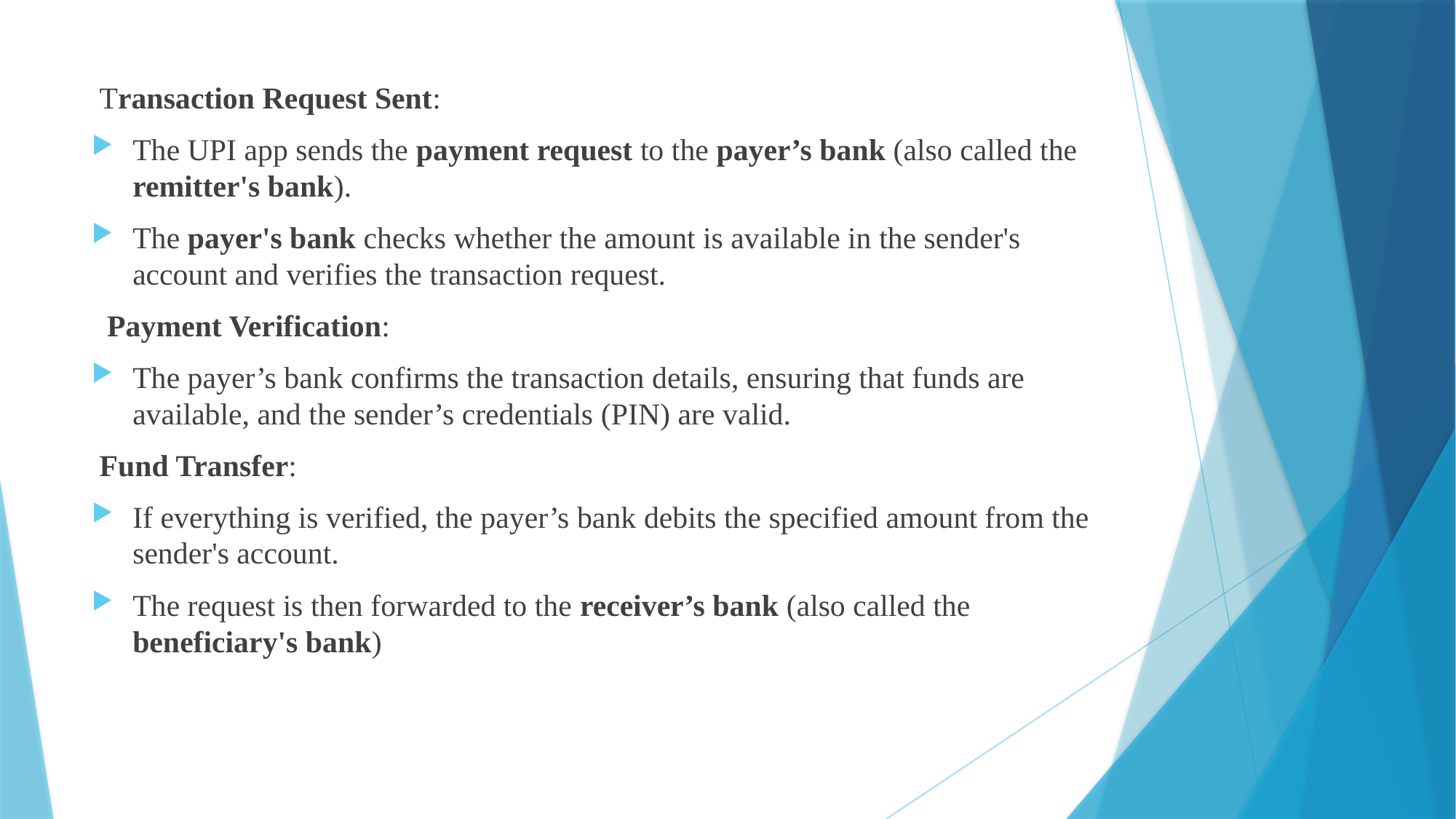

Transaction Request Sent:
The UPI app sends the payment request to the payer’s bank (also called the remitter's bank).
The payer's bank checks whether the amount is available in the sender's account and verifies the transaction request.
  Payment Verification:
The payer’s bank confirms the transaction details, ensuring that funds are available, and the sender’s credentials (PIN) are valid.
 Fund Transfer:
If everything is verified, the payer’s bank debits the specified amount from the sender's account.
The request is then forwarded to the receiver’s bank (also called the beneficiary's bank)